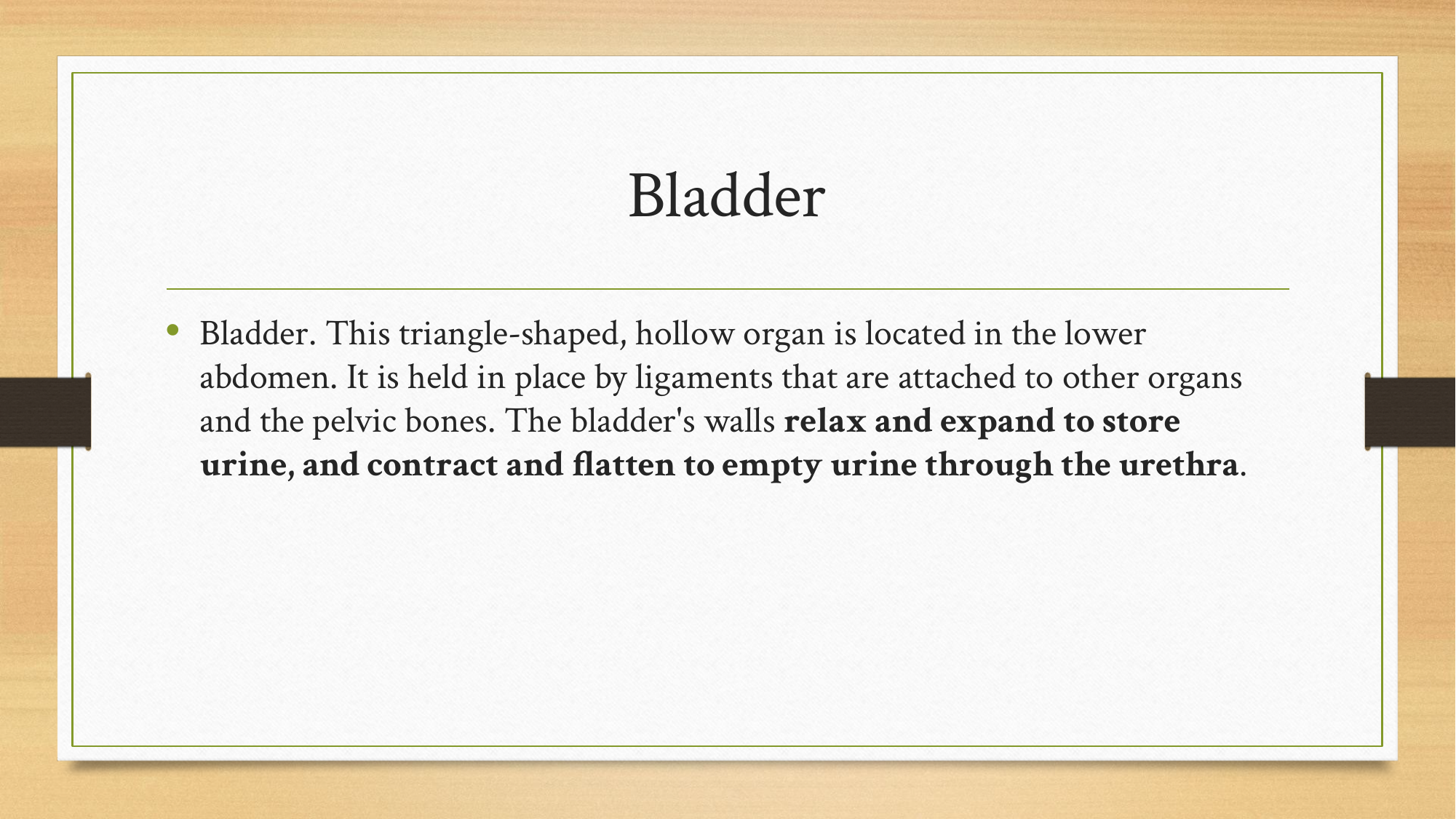

# Bladder
Bladder. This triangle-shaped, hollow organ is located in the lower abdomen. It is held in place by ligaments that are attached to other organs and the pelvic bones. The bladder's walls relax and expand to store urine, and contract and flatten to empty urine through the urethra.